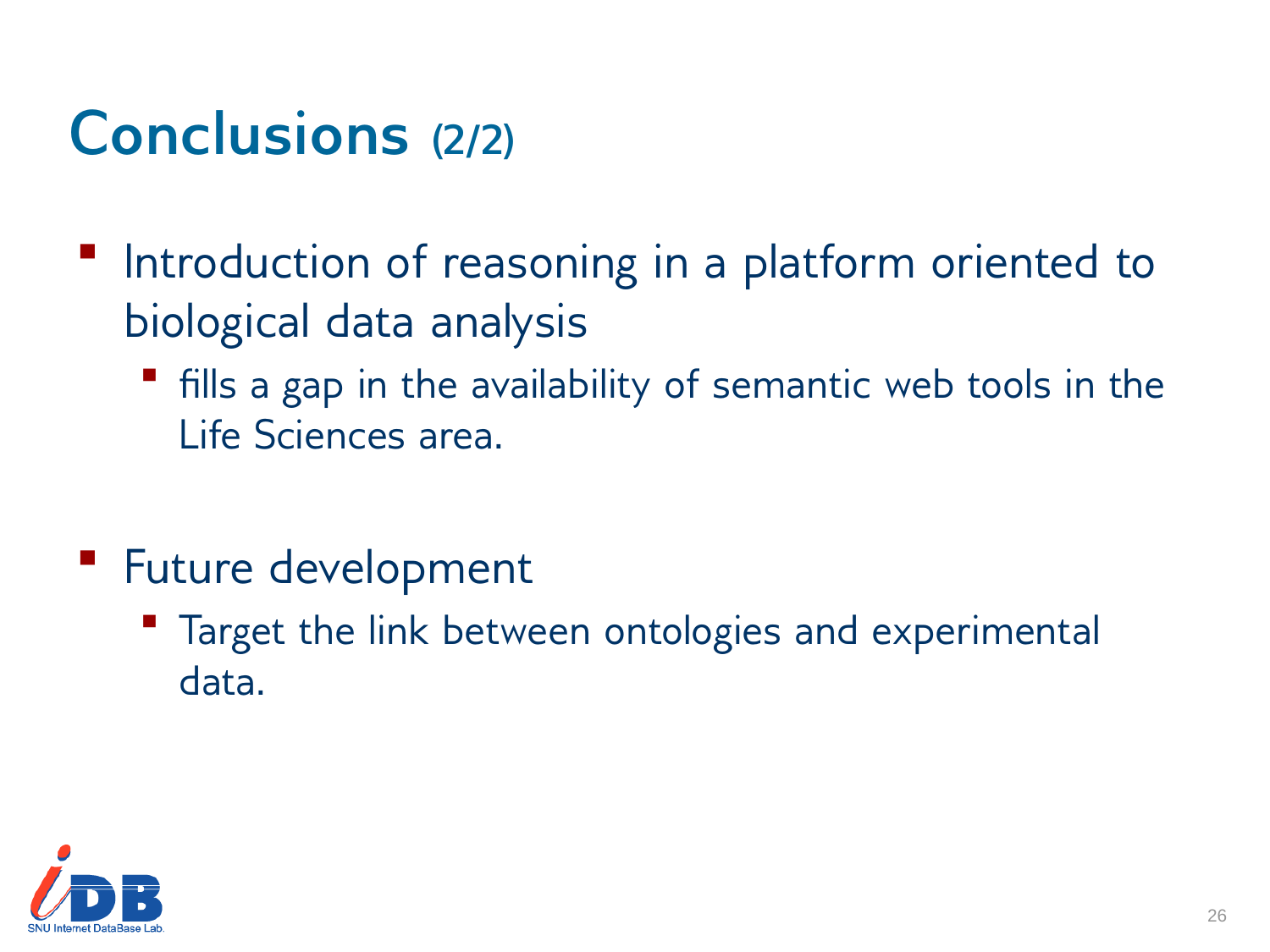

# Conclusions (2/2)
Introduction of reasoning in a platform oriented to biological data analysis
fills a gap in the availability of semantic web tools in the Life Sciences area.

Future development
Target the link between ontologies and experimental data.

26